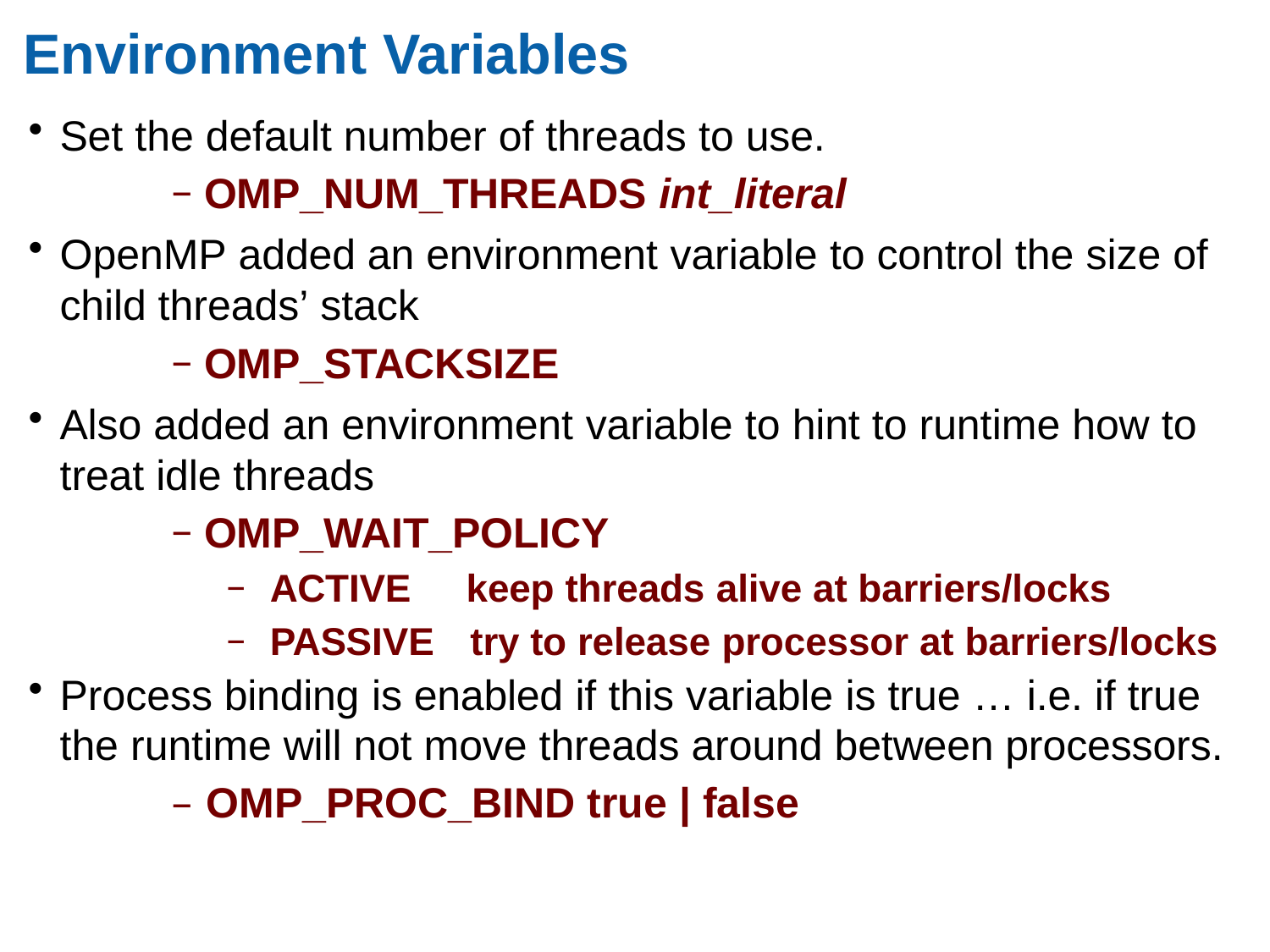

# Environment Variables
Set the default number of threads to use.
OMP_NUM_THREADS int_literal
OpenMP added an environment variable to control the size of
child threads’ stack
OMP_STACKSIZE
Also added an environment variable to hint to runtime how to
treat idle threads
OMP_WAIT_POLICY
ACTIVE
PASSIVE
keep threads alive at barriers/locks
try to release processor at barriers/locks
Process binding is enabled if this variable is true … i.e. if true
the runtime will not move threads around between processors.
– OMP_PROC_BIND true | false
100